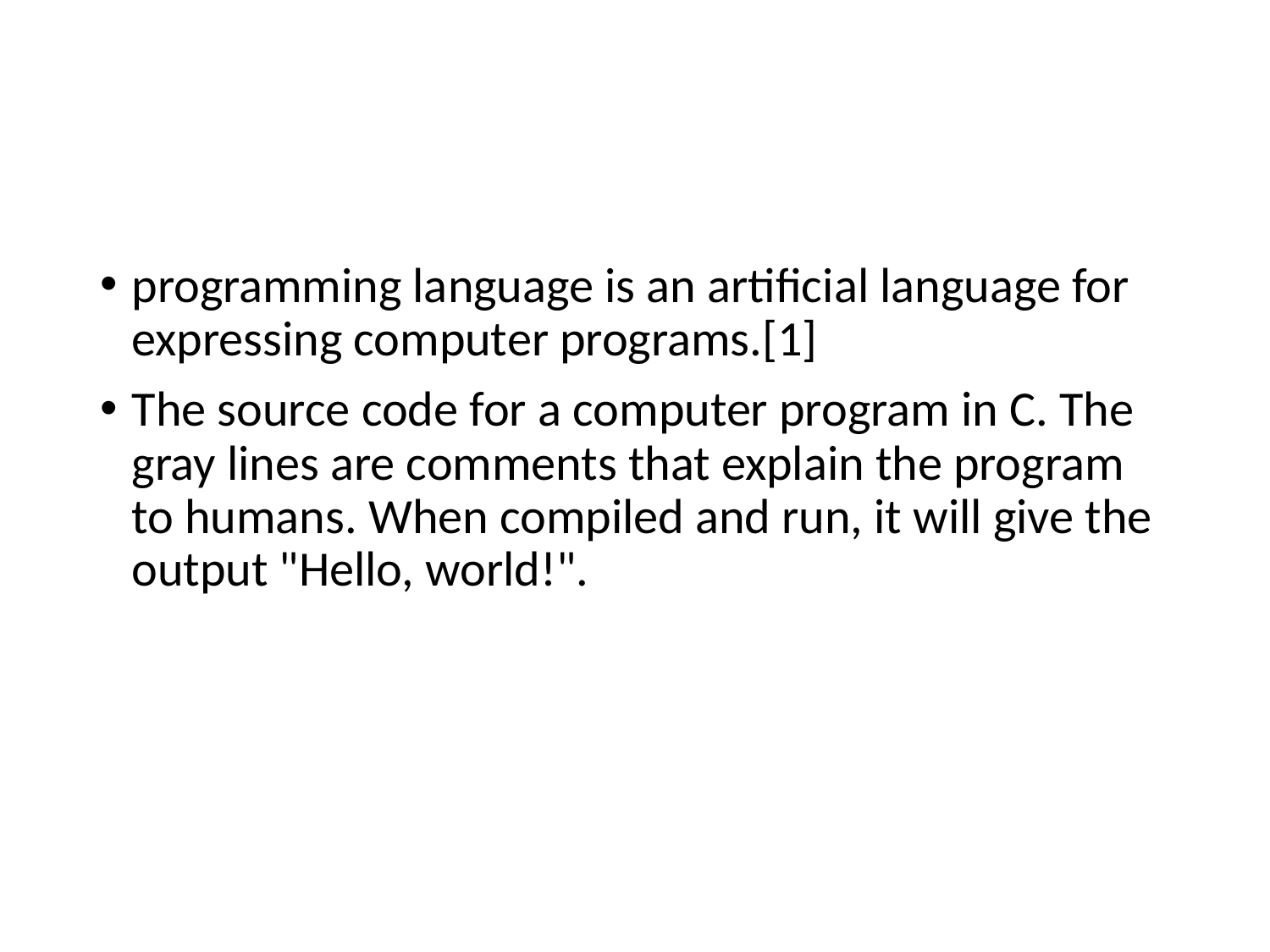

#
programming language is an artificial language for expressing computer programs.[1]
The source code for a computer program in C. The gray lines are comments that explain the program to humans. When compiled and run, it will give the output "Hello, world!".